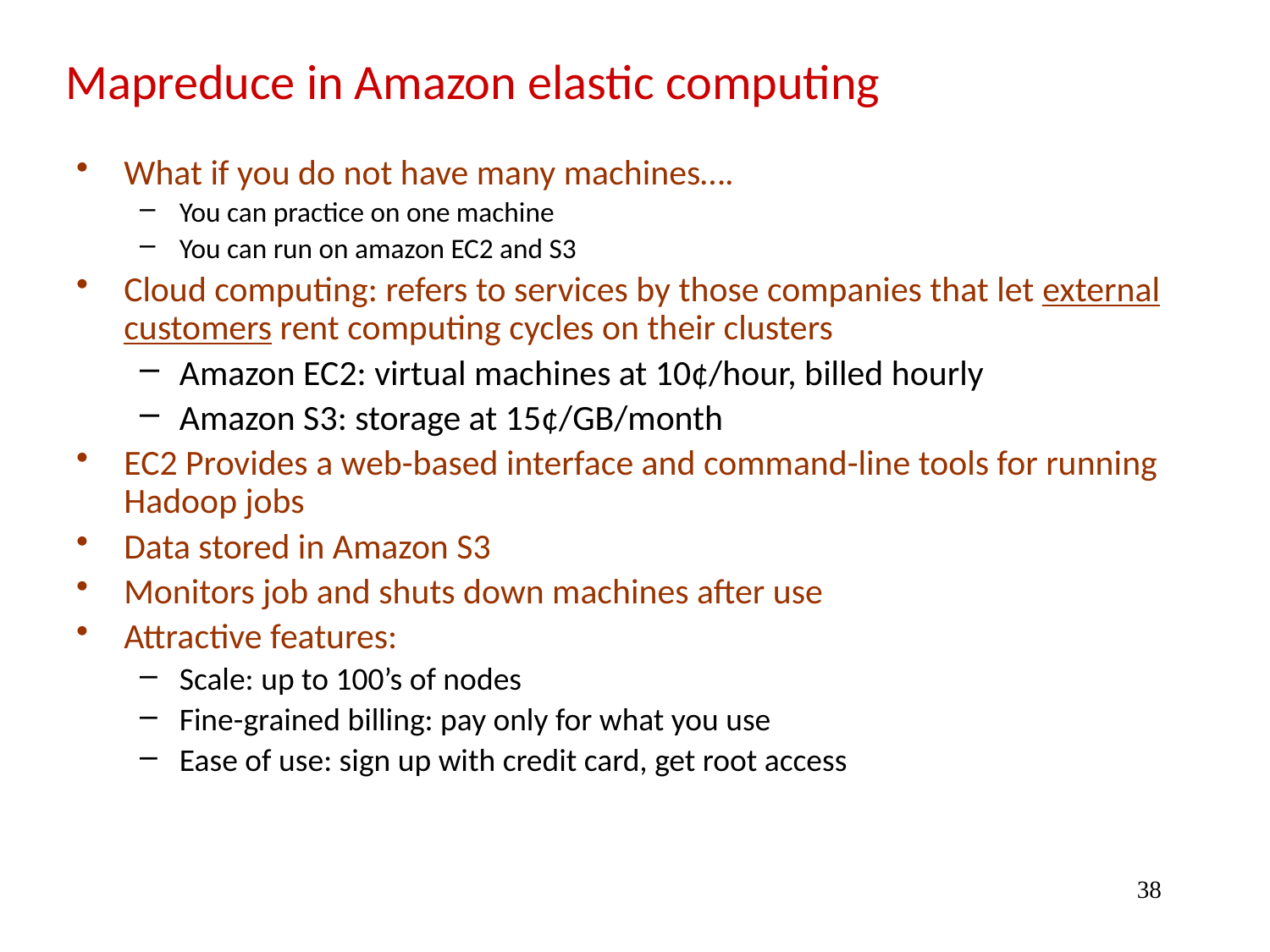

# Mapreduce in Amazon elastic computing
What if you do not have many machines….
You can practice on one machine
You can run on amazon EC2 and S3
Cloud computing: refers to services by those companies that let external customers rent computing cycles on their clusters
Amazon EC2: virtual machines at 10¢/hour, billed hourly
Amazon S3: storage at 15¢/GB/month
EC2 Provides a web-based interface and command-line tools for running Hadoop jobs
Data stored in Amazon S3
Monitors job and shuts down machines after use
Attractive features:
Scale: up to 100’s of nodes
Fine-grained billing: pay only for what you use
Ease of use: sign up with credit card, get root access

38